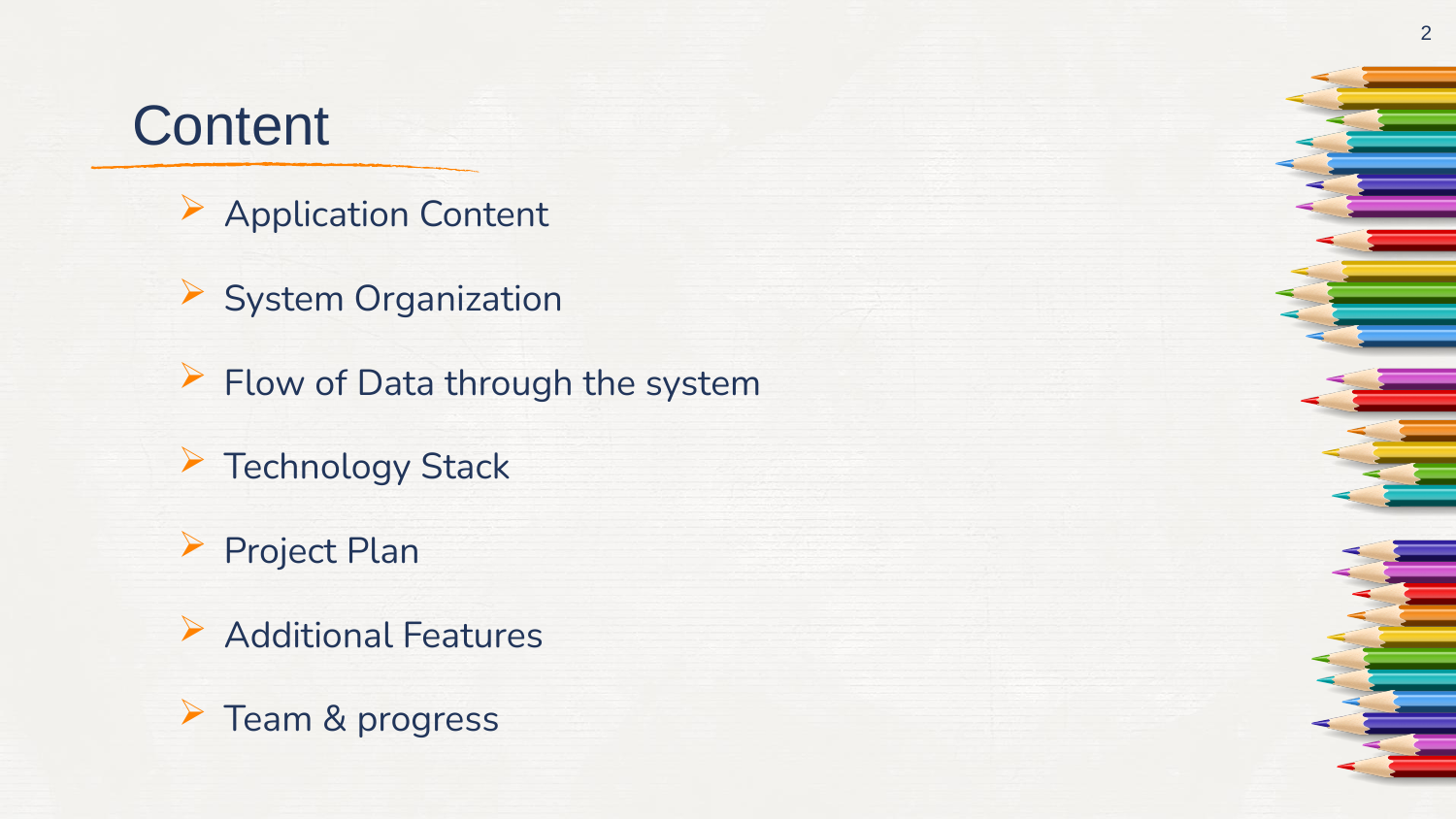

2
# Content
Application Content
System Organization
Flow of Data through the system
Technology Stack
Project Plan
Additional Features
Team & progress